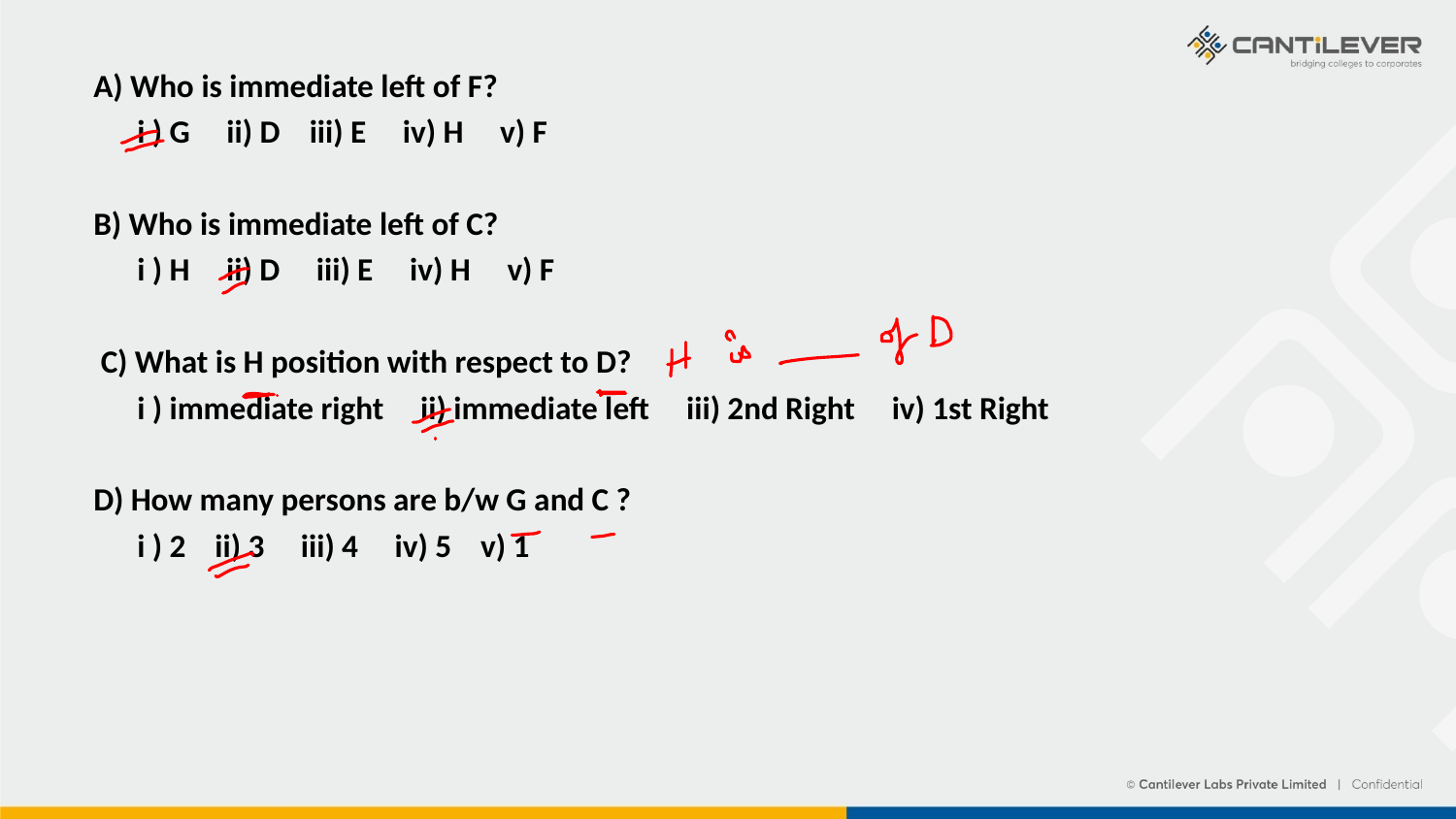

A) Who is immediate left of F?
      i ) G     ii) D    iii) E     iv) H     v) F

B) Who is immediate left of C?
      i ) H     ii) D     iii) E     iv) H     v) F

 C) What is H position with respect to D?
      i ) immediate right     ii) immediate left     iii) 2nd Right     iv) 1st Right

D) How many persons are b/w G and C ?
      i ) 2    ii) 3     iii) 4     iv) 5    v) 1